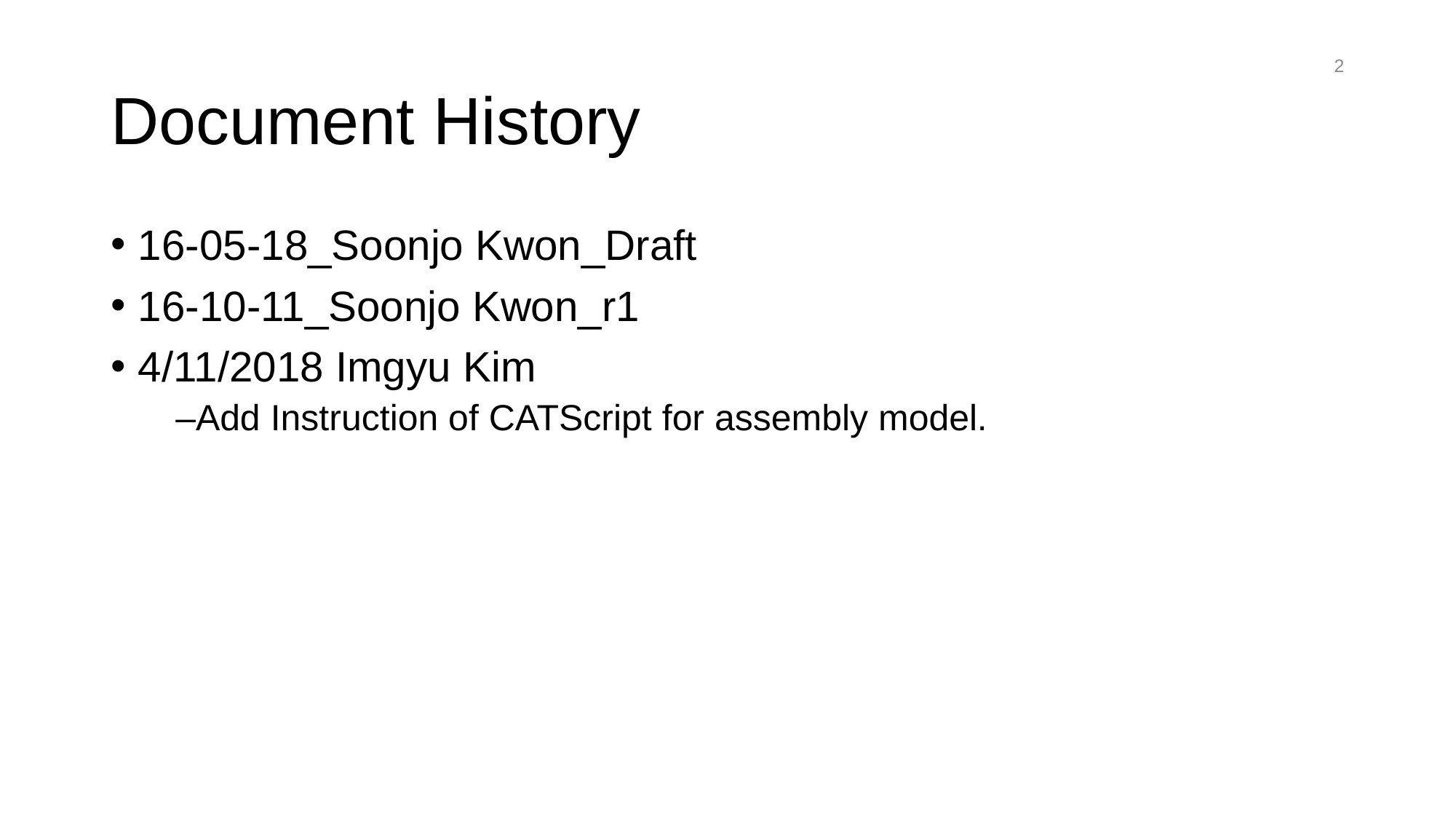

# Document History
2
16-05-18_Soonjo Kwon_Draft
16-10-11_Soonjo Kwon_r1
4/11/2018 Imgyu Kim
 –Add Instruction of CATScript for assembly model.